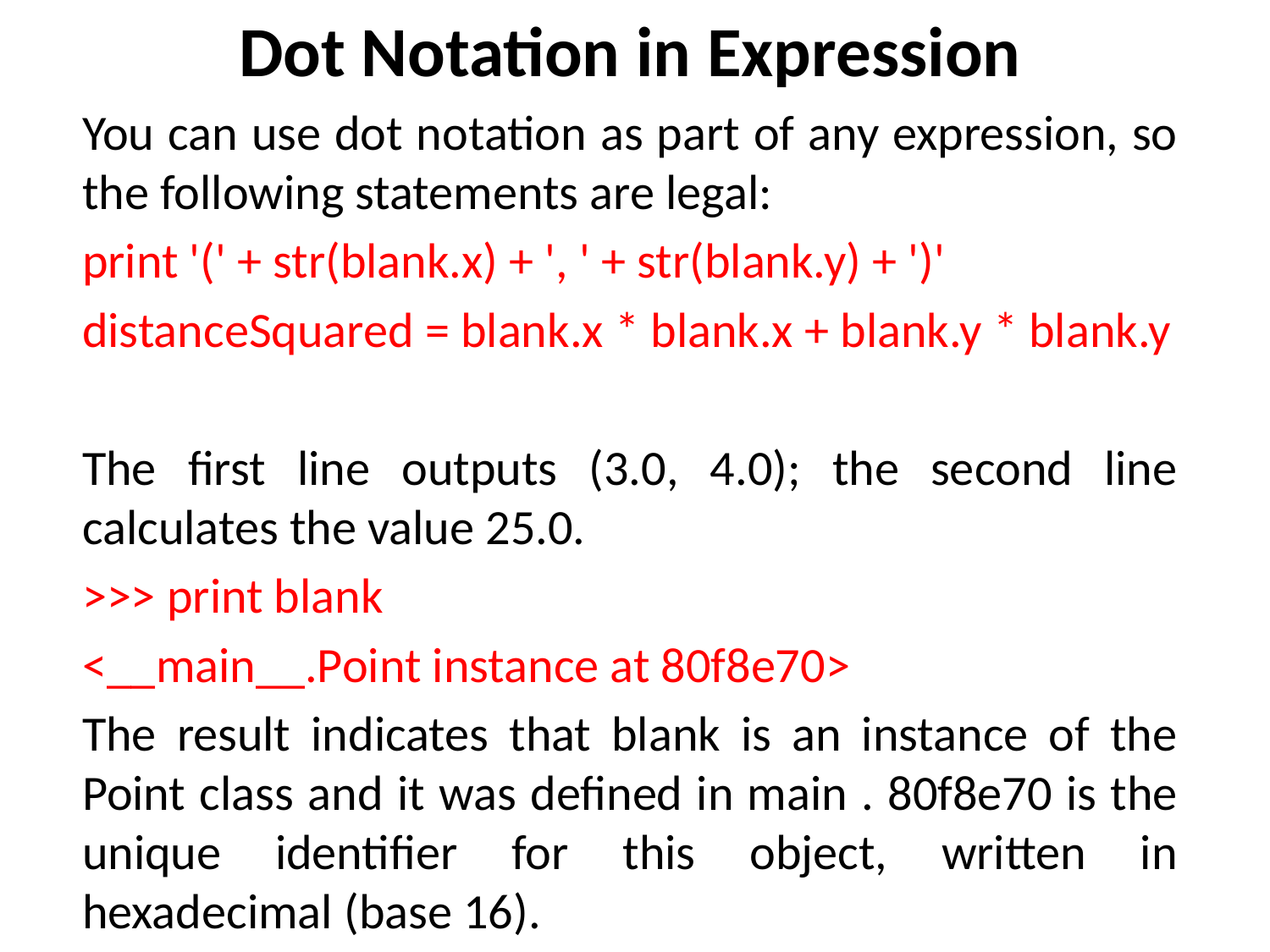

Dot Notation in Expression
You can use dot notation as part of any expression, so the following statements are legal:
print '(' + str(blank.x) + ', ' + str(blank.y) + ')'
distanceSquared = blank.x * blank.x + blank.y * blank.y

The first line outputs (3.0, 4.0); the second line calculates the value 25.0.
>>> print blank
<__main__.Point instance at 80f8e70>
The result indicates that blank is an instance of the Point class and it was defined in main . 80f8e70 is the unique identifier for this object, written in hexadecimal (base 16).